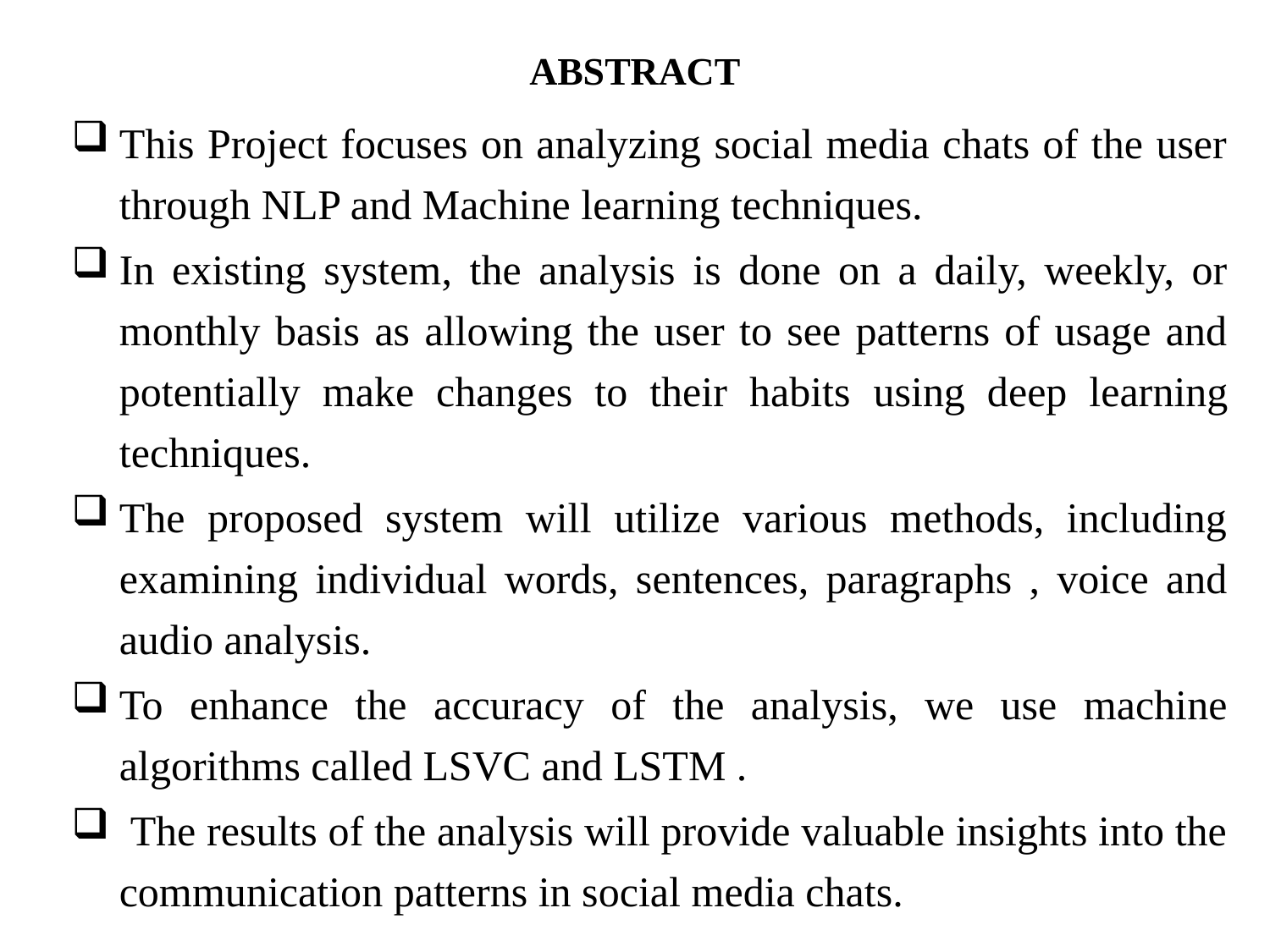

# ABSTRACT
This Project focuses on analyzing social media chats of the user through NLP and Machine learning techniques.
In existing system, the analysis is done on a daily, weekly, or monthly basis as allowing the user to see patterns of usage and potentially make changes to their habits using deep learning techniques.
The proposed system will utilize various methods, including examining individual words, sentences, paragraphs , voice and audio analysis.
To enhance the accuracy of the analysis, we use machine algorithms called LSVC and LSTM .
 The results of the analysis will provide valuable insights into the communication patterns in social media chats.